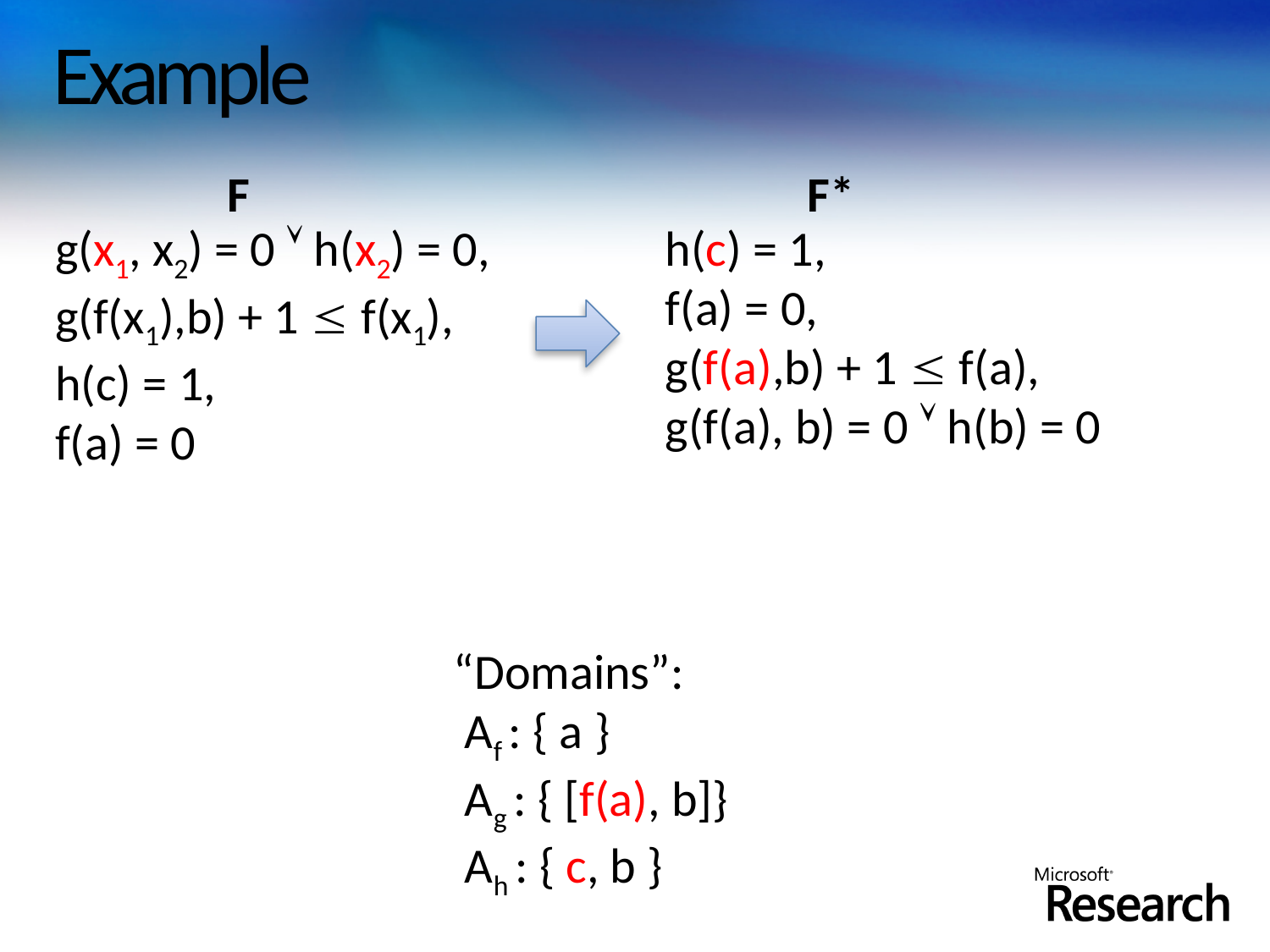

# Example
F
F*
g(x1, x2) = 0 ∨ h(x2) = 0,
g(f(x1),b) + 1 ≤ f(x1),
h(c) = 1,
f(a) = 0
h(c) = 1,
f(a) = 0,
g(f(a),b) + 1 ≤ f(a),
g(f(a), b) = 0 ∨ h(b) = 0

“Domains”:
 Af : { a }
 Ag : { [f(a), b]}
 Ah : { c, b }